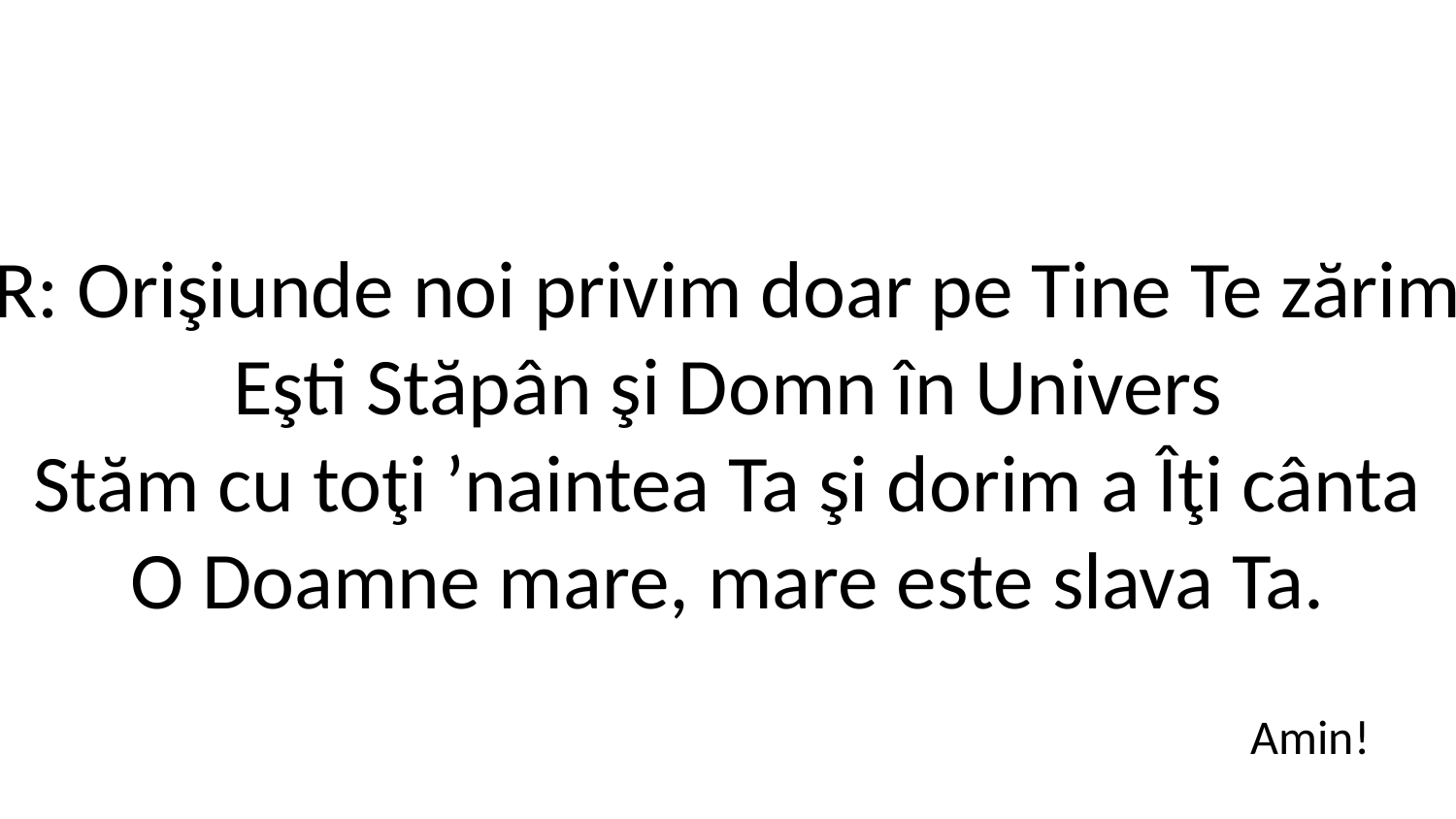

R: Orişiunde noi privim doar pe Tine Te zărim
Eşti Stăpân şi Domn în Univers
Stăm cu toţi ’naintea Ta şi dorim a Îţi cânta
O Doamne mare, mare este slava Ta.

Amin!